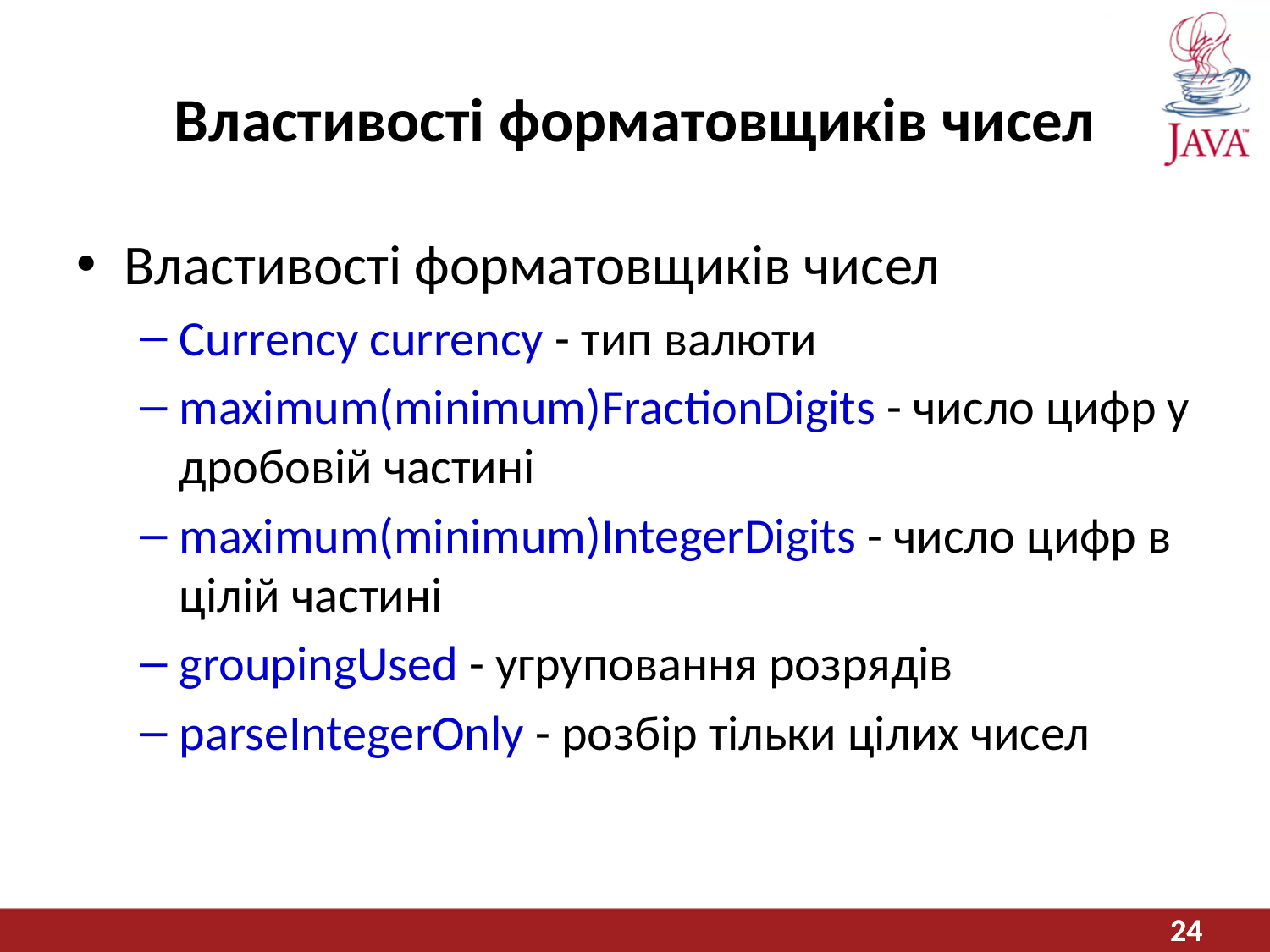

# Властивості форматовщиків чисел
Властивості форматовщиків чисел
Currency currency - тип валюти
maximum(minimum)FractionDigits - число цифр у дробовій частині
maximum(minimum)IntegerDigits - число цифр в цілій частині
groupingUsed - угруповання розрядів
parseIntegerOnly - розбір тільки цілих чисел